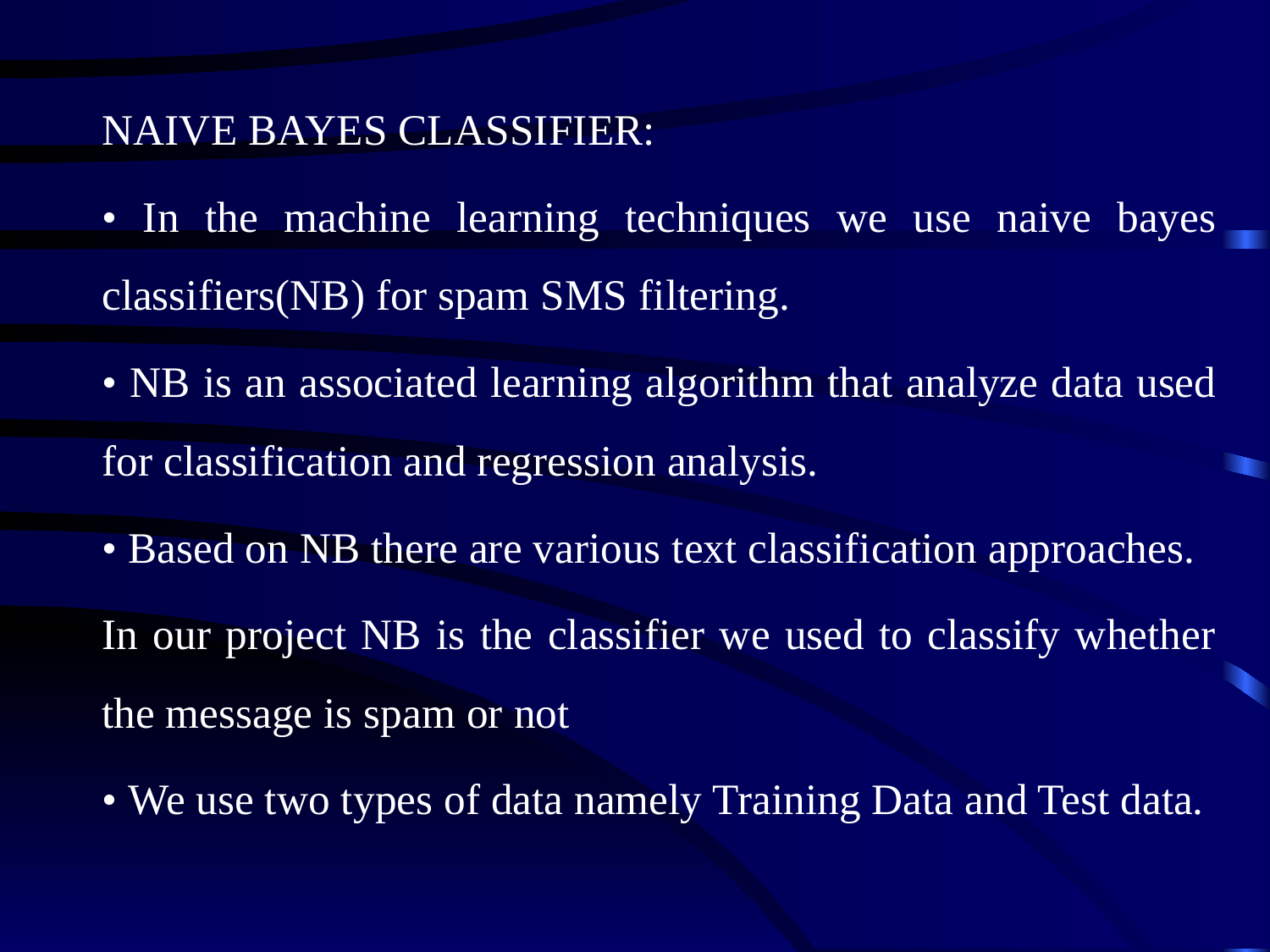

NAIVE BAYES CLASSIFIER:
• In the machine learning techniques we use naive bayes classifiers(NB) for spam SMS filtering.
• NB is an associated learning algorithm that analyze data used for classification and regression analysis.
• Based on NB there are various text classification approaches.
In our project NB is the classifier we used to classify whether the message is spam or not
• We use two types of data namely Training Data and Test data.